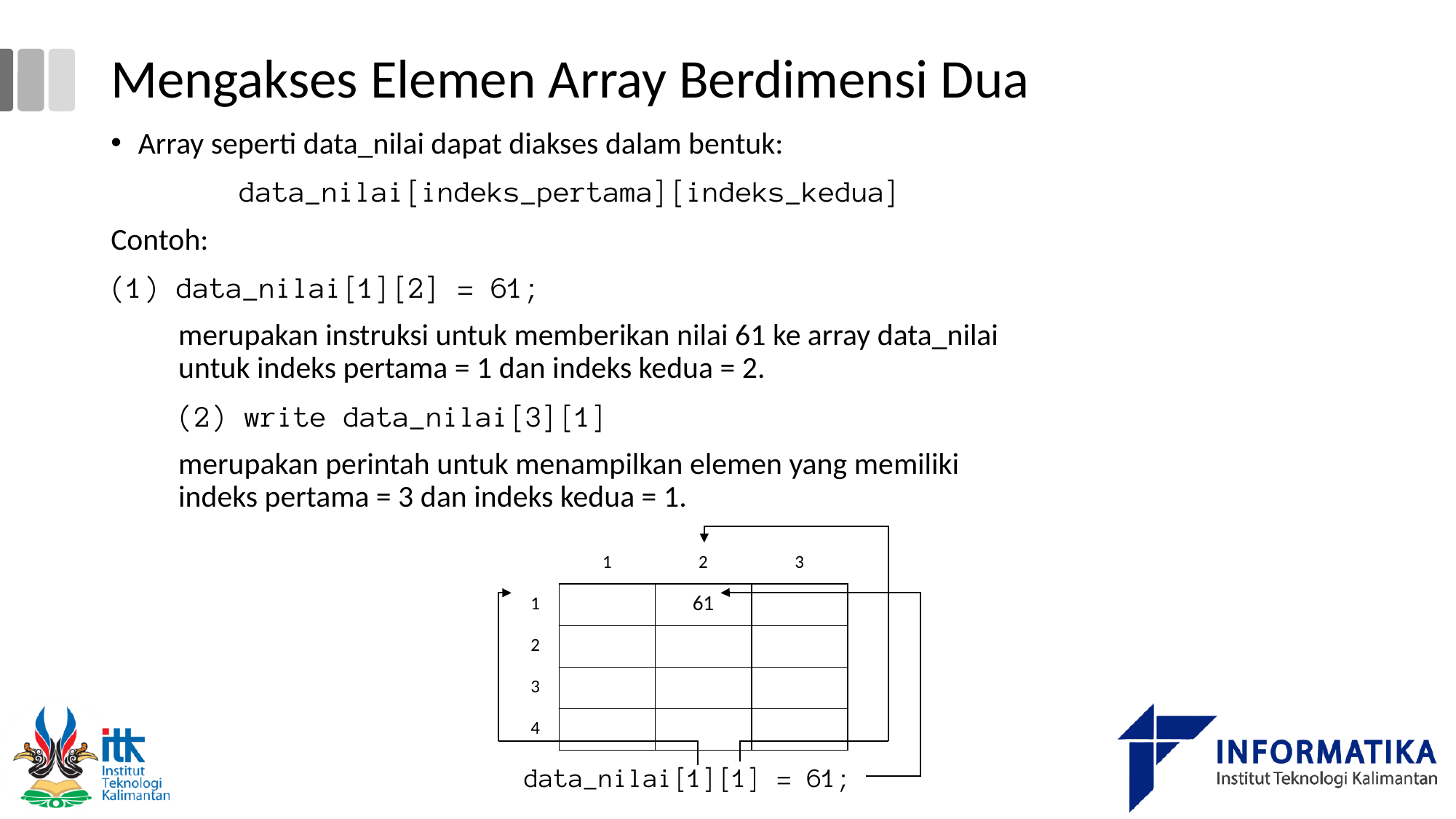

# Mengakses Elemen Array Berdimensi Dua
Array seperti data_nilai dapat diakses dalam bentuk:
data_nilai[indeks_pertama][indeks_kedua]
Contoh:
(1) data_nilai[1][2] = 61;
merupakan instruksi untuk memberikan nilai 61 ke array data_nilai untuk indeks pertama = 1 dan indeks kedua = 2.
(2) write data_nilai[3][1]
merupakan perintah untuk menampilkan elemen yang memiliki indeks pertama = 3 dan indeks kedua = 1.
|  | 1 | 2 | 3 |
| --- | --- | --- | --- |
| 1 |  | 61 |  |
| 2 |  |  |  |
| 3 |  |  |  |
| 4 |  |  |  |

data_nilai[1][1] = 61;